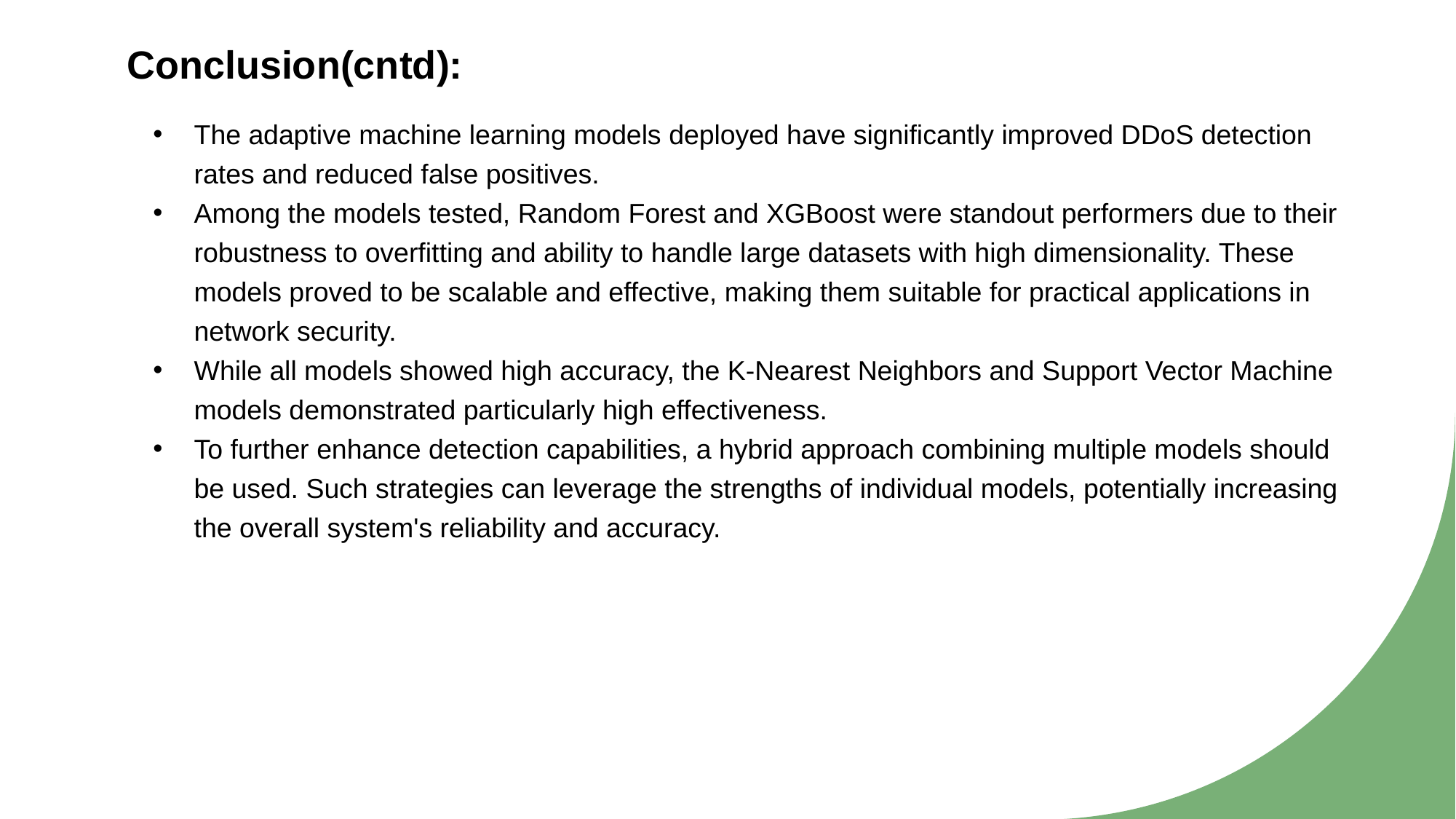

# Conclusion(cntd):
The adaptive machine learning models deployed have significantly improved DDoS detection rates and reduced false positives.
Among the models tested, Random Forest and XGBoost were standout performers due to their robustness to overfitting and ability to handle large datasets with high dimensionality. These models proved to be scalable and effective, making them suitable for practical applications in network security.
While all models showed high accuracy, the K-Nearest Neighbors and Support Vector Machine models demonstrated particularly high effectiveness.
To further enhance detection capabilities, a hybrid approach combining multiple models should be used. Such strategies can leverage the strengths of individual models, potentially increasing the overall system's reliability and accuracy.